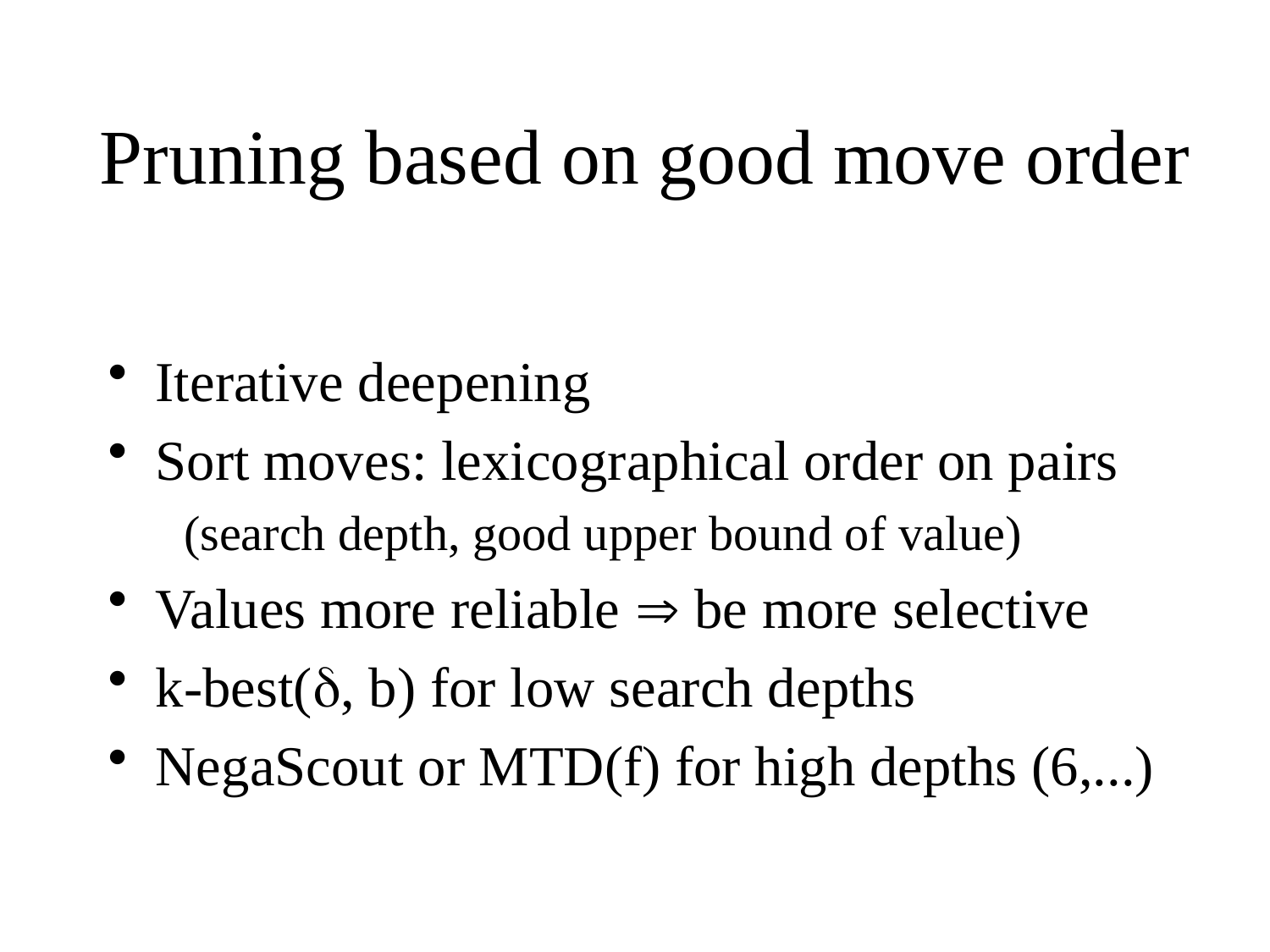

# Pruning based on good move order
Iterative deepening
Sort moves: lexicographical order on pairs
 (search depth, good upper bound of value)
Values more reliable ⇒ be more selective
k-best(δ, b) for low search depths
NegaScout or MTD(f) for high depths (6,...)